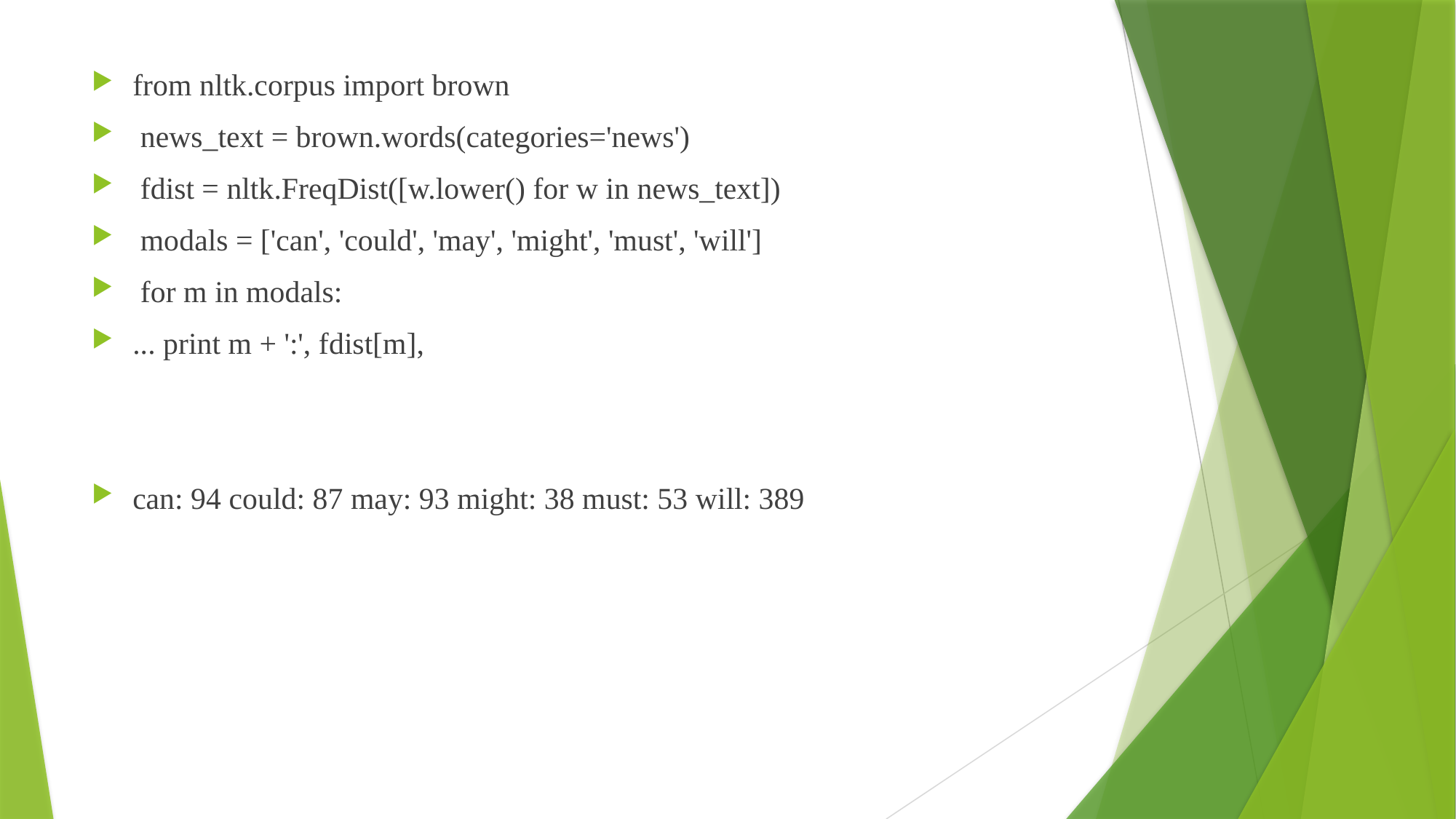

from nltk.corpus import brown
 news_text = brown.words(categories='news')
 fdist = nltk.FreqDist([w.lower() for w in news_text])
 modals = ['can', 'could', 'may', 'might', 'must', 'will']
 for m in modals:
... print m + ':', fdist[m],

can: 94 could: 87 may: 93 might: 38 must: 53 will: 389